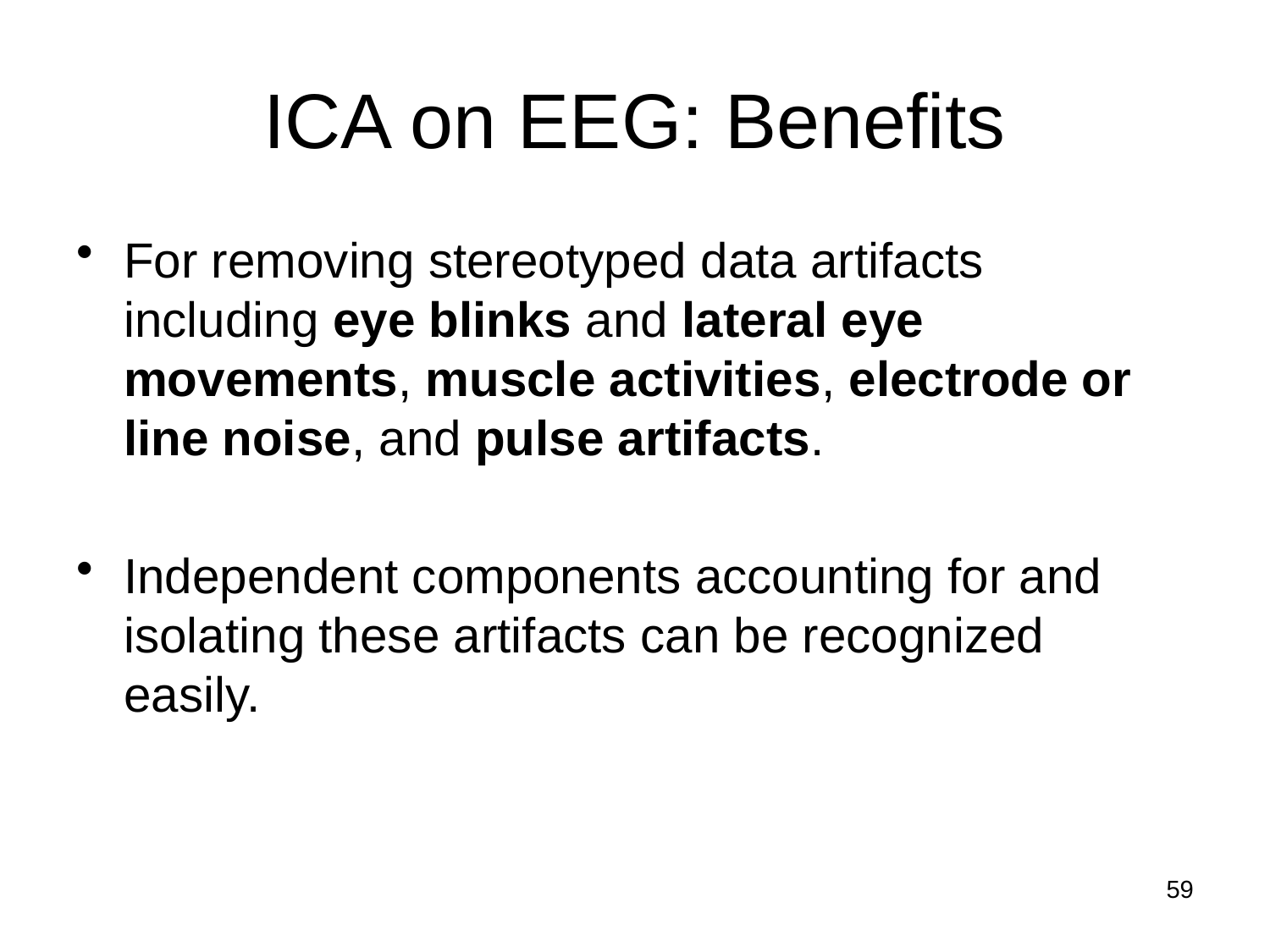

# ICA on EEG: Benefits
For removing stereotyped data artifacts including eye blinks and lateral eye movements, muscle activities, electrode or line noise, and pulse artifacts.

Independent components accounting for and isolating these artifacts can be recognized easily.
59